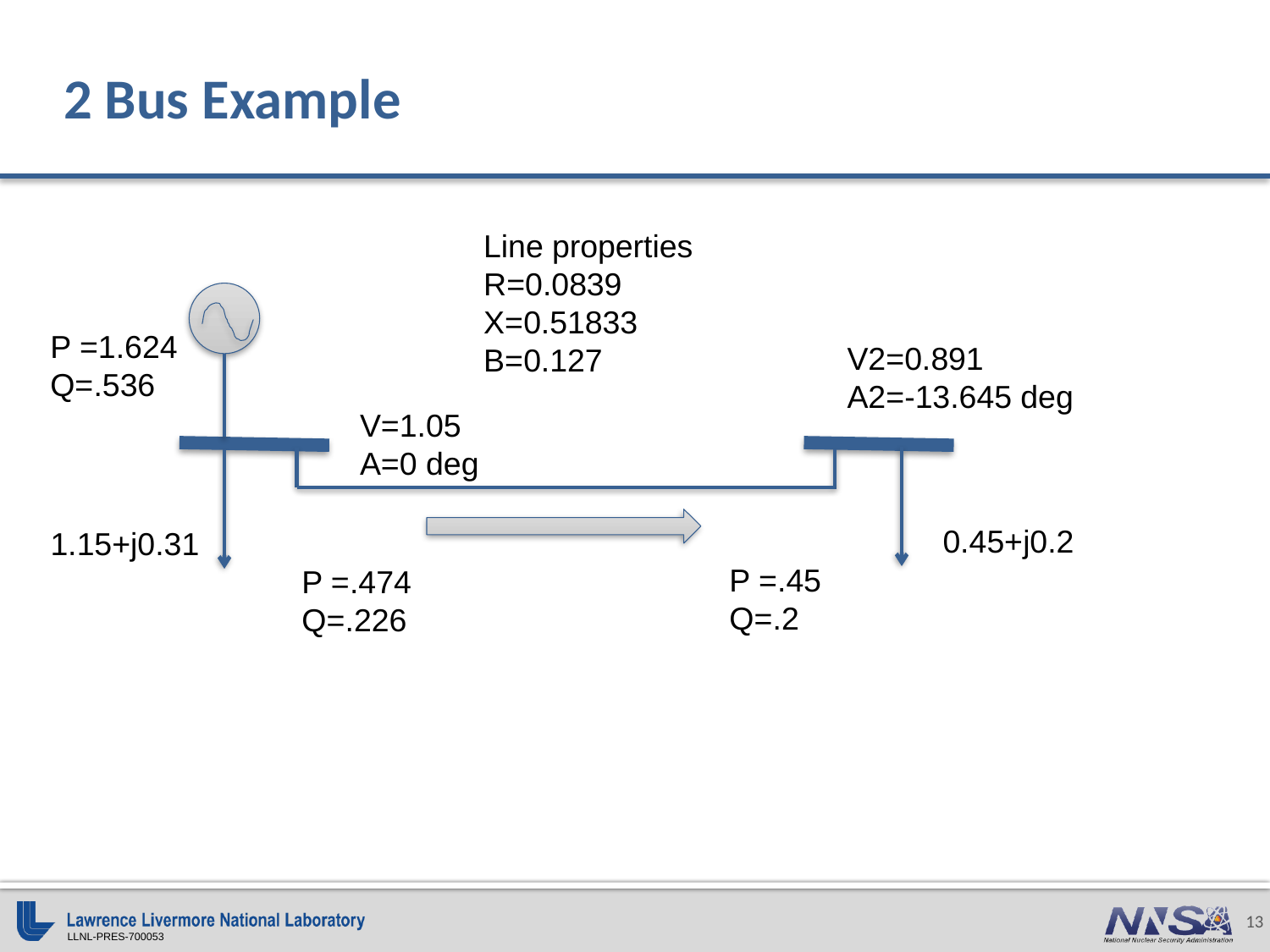

# 2 Bus Example
Line properties
R=0.0839
X=0.51833
B=0.127

P =1.624
Q=.536
V2=0.891
A2=-13.645 deg
V=1.05
A=0 deg

0.45+j0.2
1.15+j0.31
P =.45
Q=.2
P =.474
Q=.226